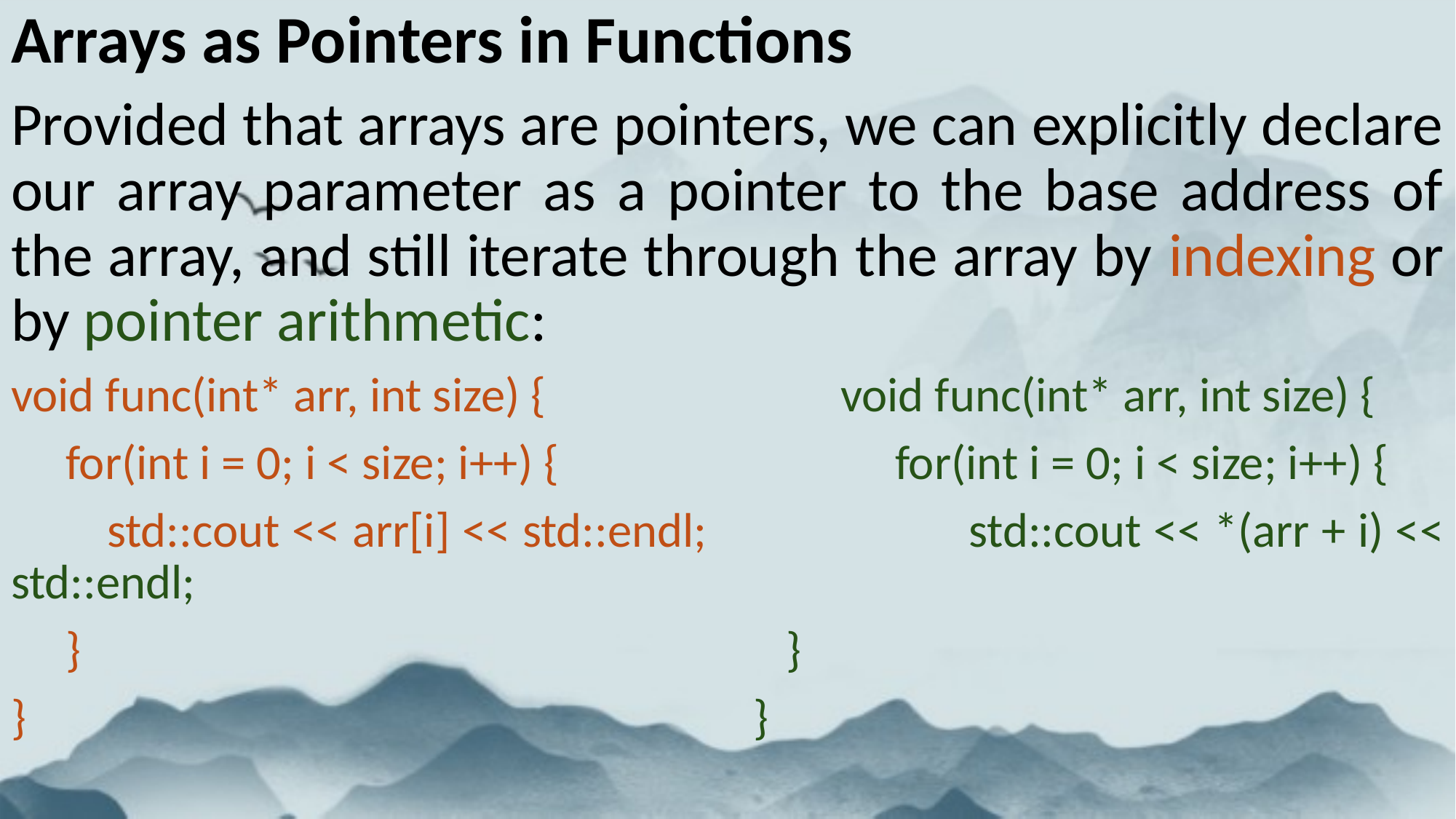

Arrays as Pointers in Functions
Provided that arrays are pointers, we can explicitly declare our array parameter as a pointer to the base address of the array, and still iterate through the array by indexing or by pointer arithmetic:
void func(int* arr, int size) { 		      void func(int* arr, int size) {
     for(int i = 0; i < size; i++) {	                     for(int i = 0; i < size; i++) {
        std::cout << arr[i] << std::endl;	               std::cout << *(arr + i) << std::endl;
     }						           }
}						        }